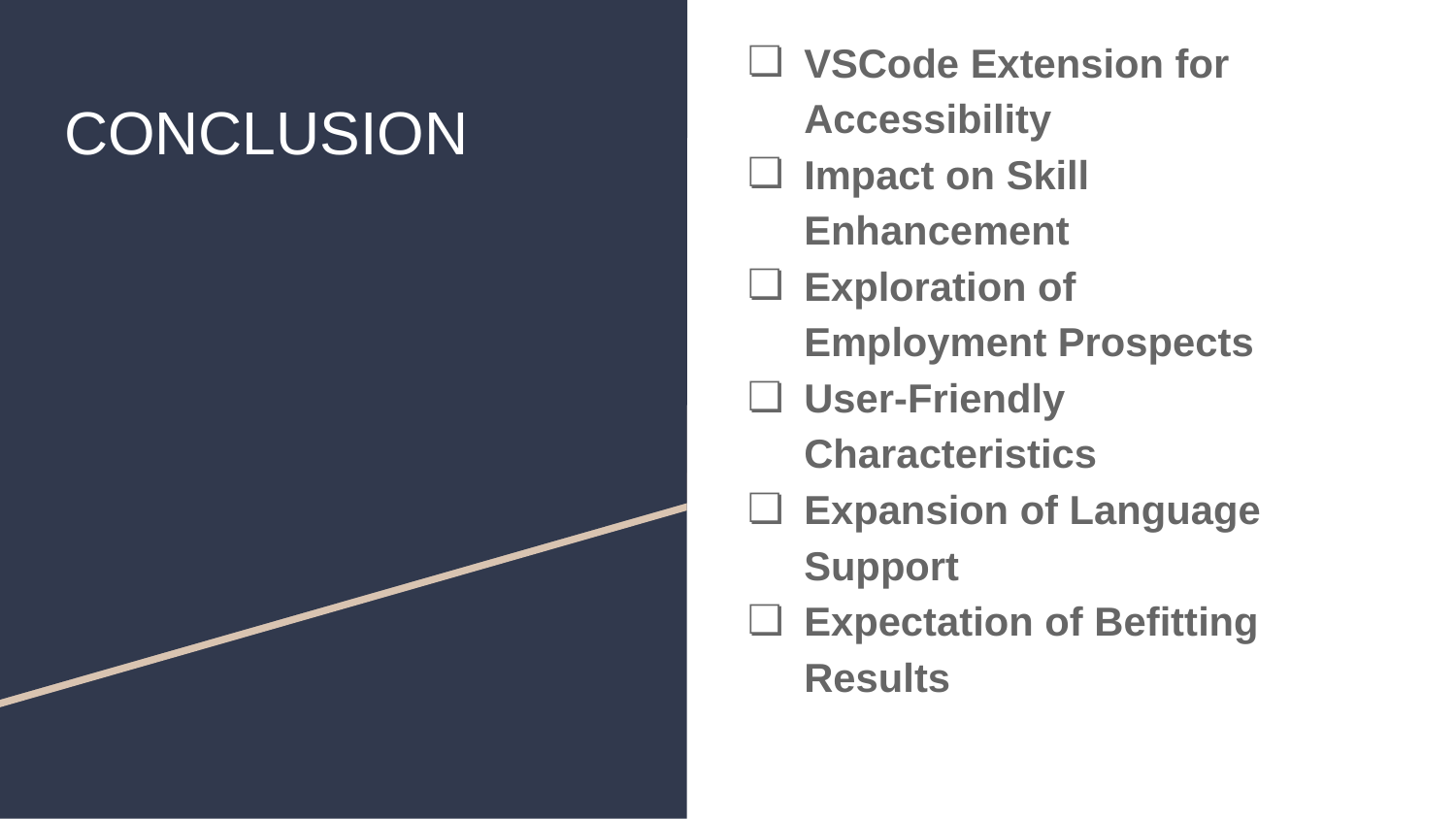

VSCode Extension for Accessibility
Impact on Skill Enhancement
Exploration of Employment Prospects
User-Friendly Characteristics
Expansion of Language Support
Expectation of Befitting Results
# CONCLUSION